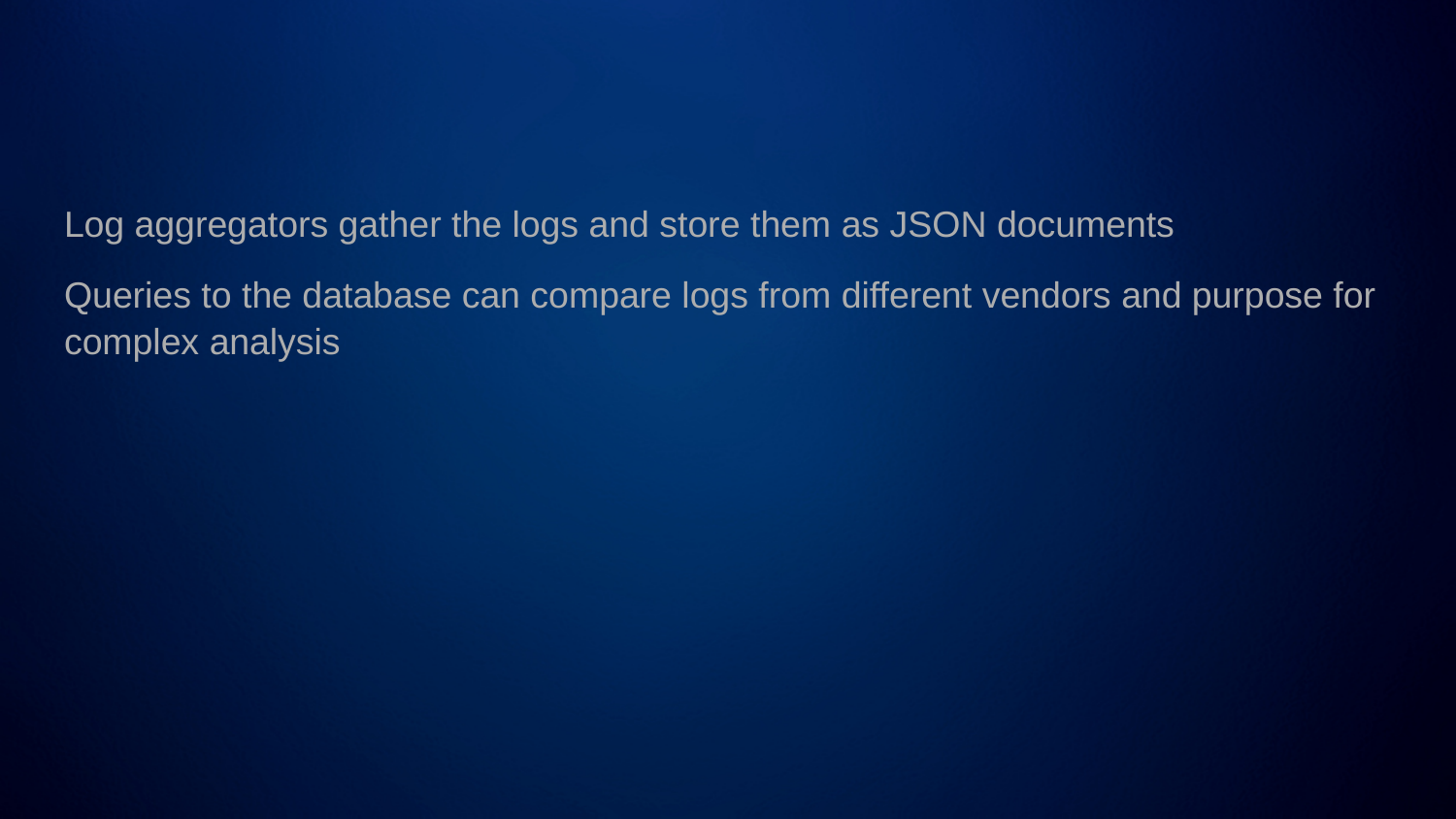

#
Log aggregators gather the logs and store them as JSON documents
Queries to the database can compare logs from different vendors and purpose for complex analysis